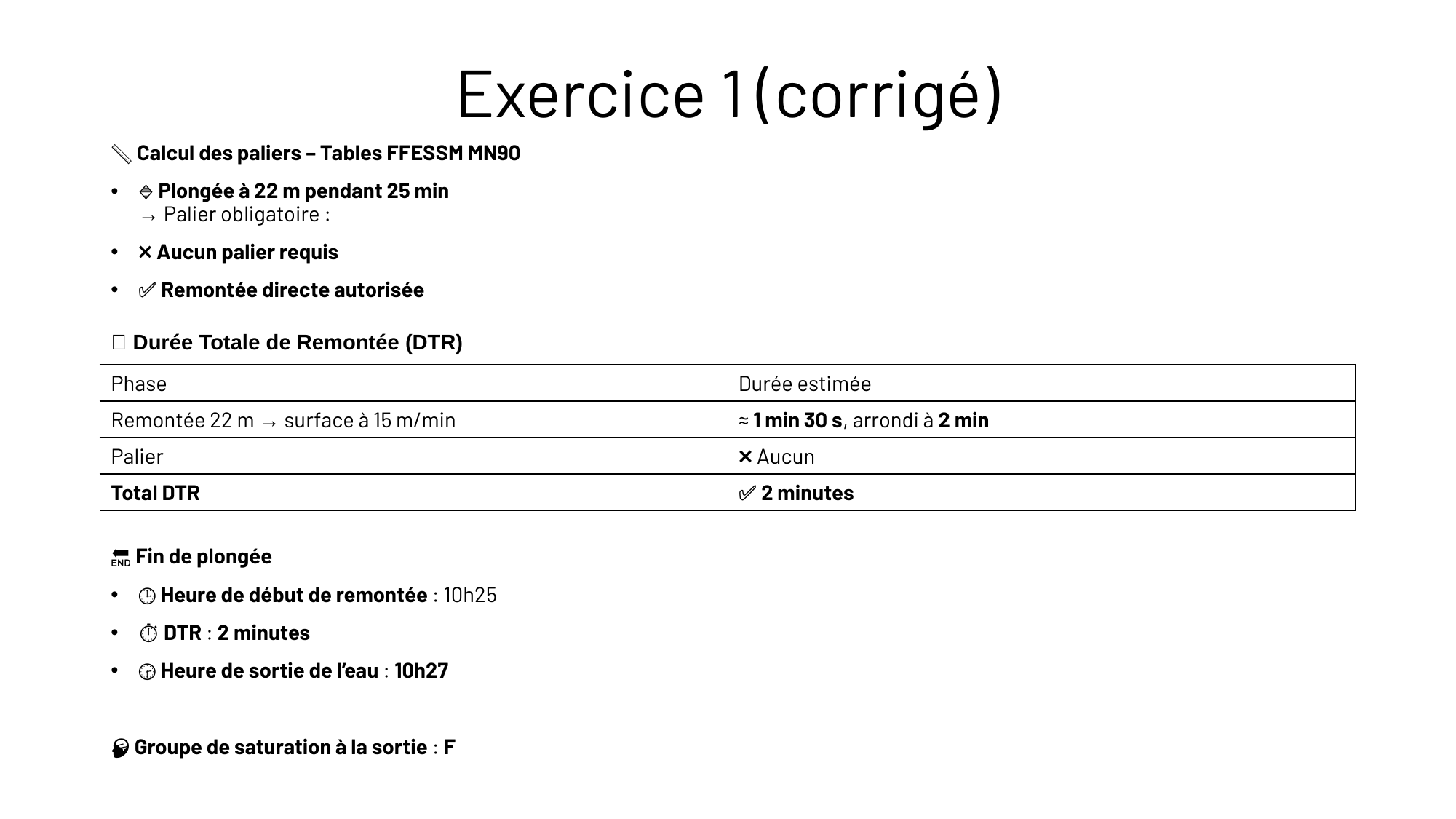

# Exercice 1 (corrigé)
📏 Calcul des paliers – Tables FFESSM MN90
🔹 Plongée à 22 m pendant 25 min
→ Palier obligatoire :
❌ Aucun palier requis
✅ Remontée directe autorisée

🔚 Fin de plongée
🕒 Heure de début de remontée : 10h25
⏱ DTR : 2 minutes
🕝 Heure de sortie de l’eau : 10h27

🧠 Groupe de saturation à la sortie : F
🧮 Durée Totale de Remontée (DTR)

| Phase | Durée estimée |
| --- | --- |
| Remontée 22 m → surface à 15 m/min | ≈ 1 min 30 s, arrondi à 2 min |
| Palier | ❌ Aucun |
| Total DTR | ✅ 2 minutes |